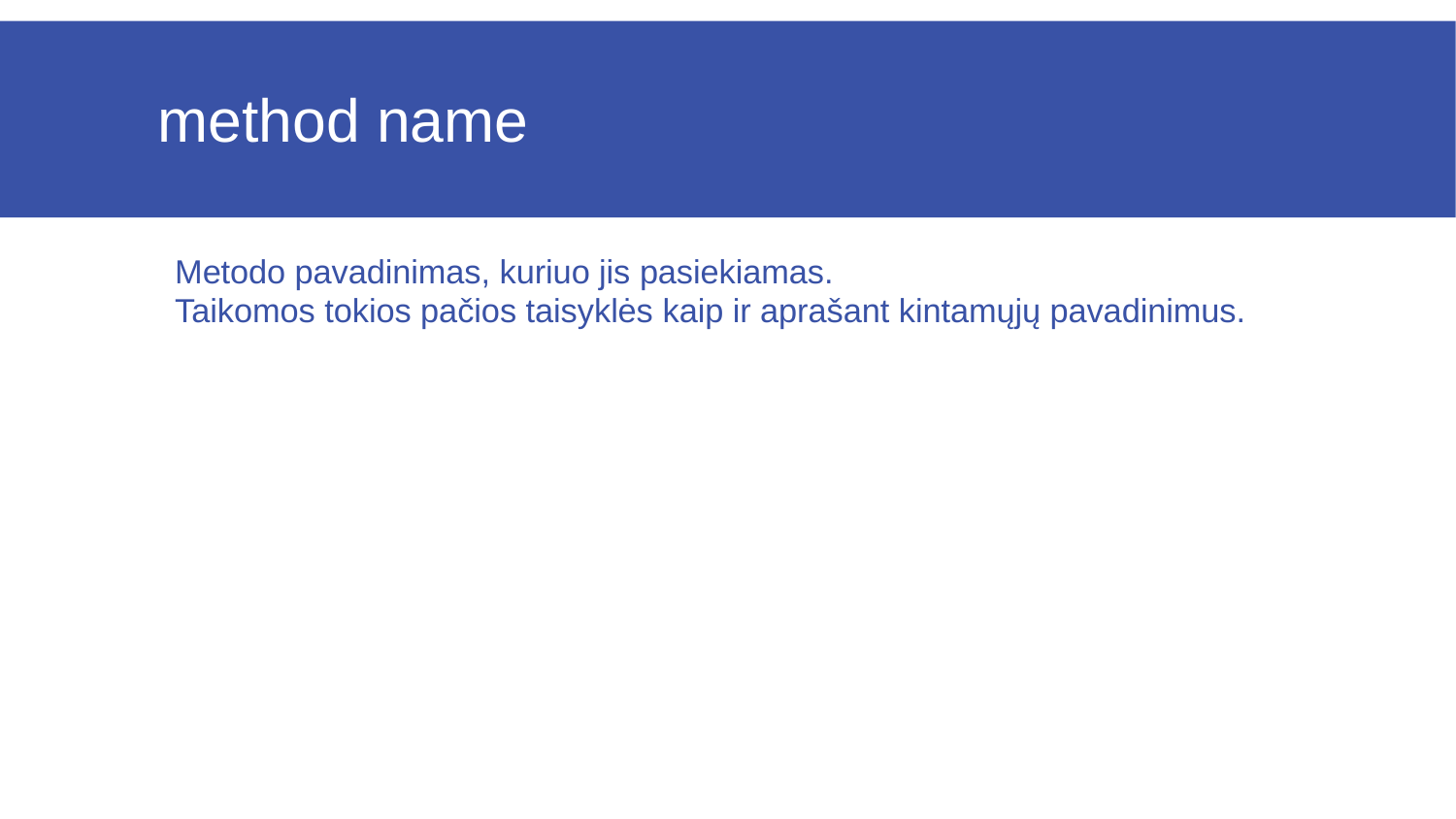

# method name
Metodo pavadinimas, kuriuo jis pasiekiamas.
Taikomos tokios pačios taisyklės kaip ir aprašant kintamųjų pavadinimus.